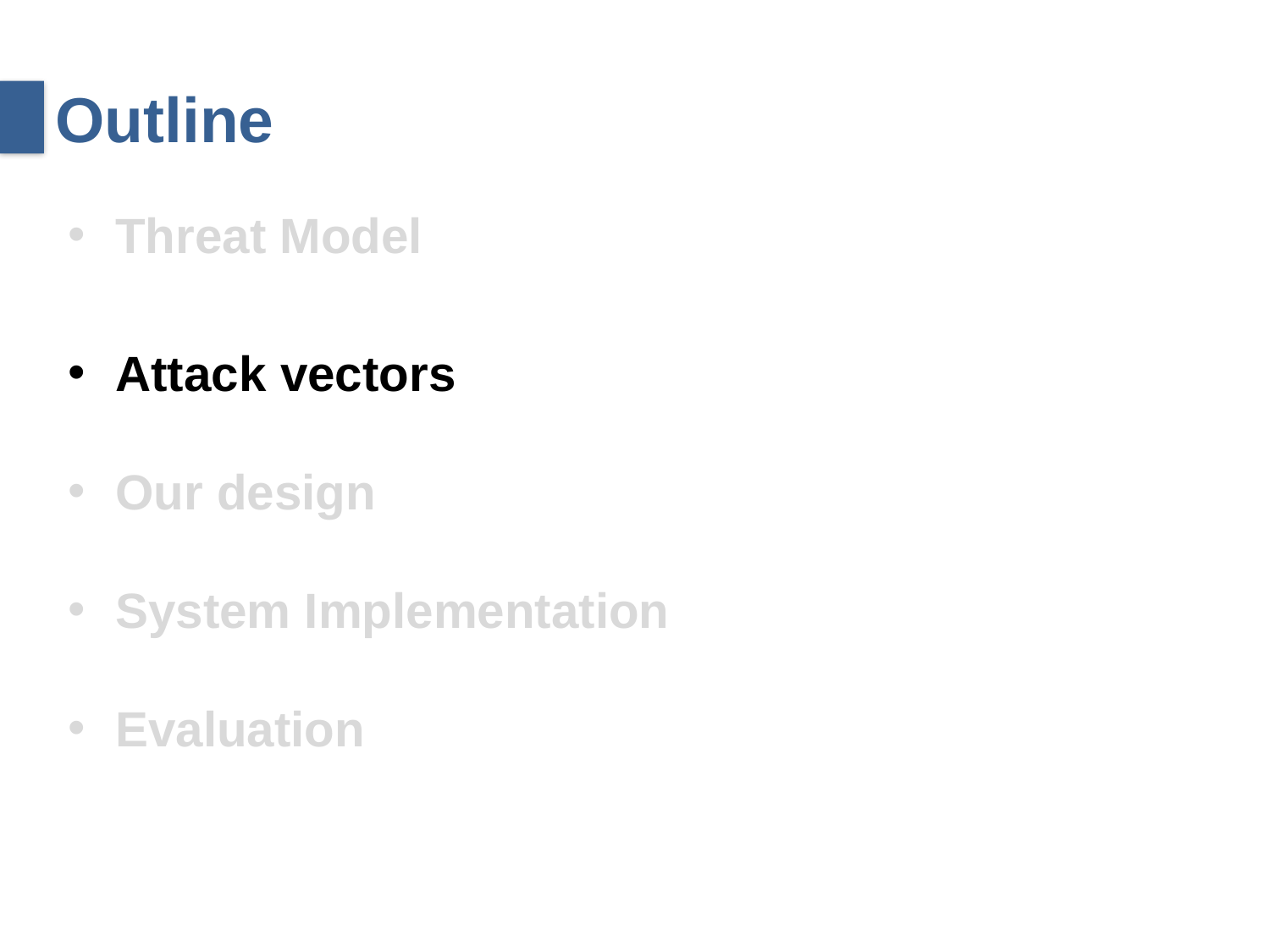

# Outline

Threat Model

Attack vectors

Our design

System Implementation

Evaluation